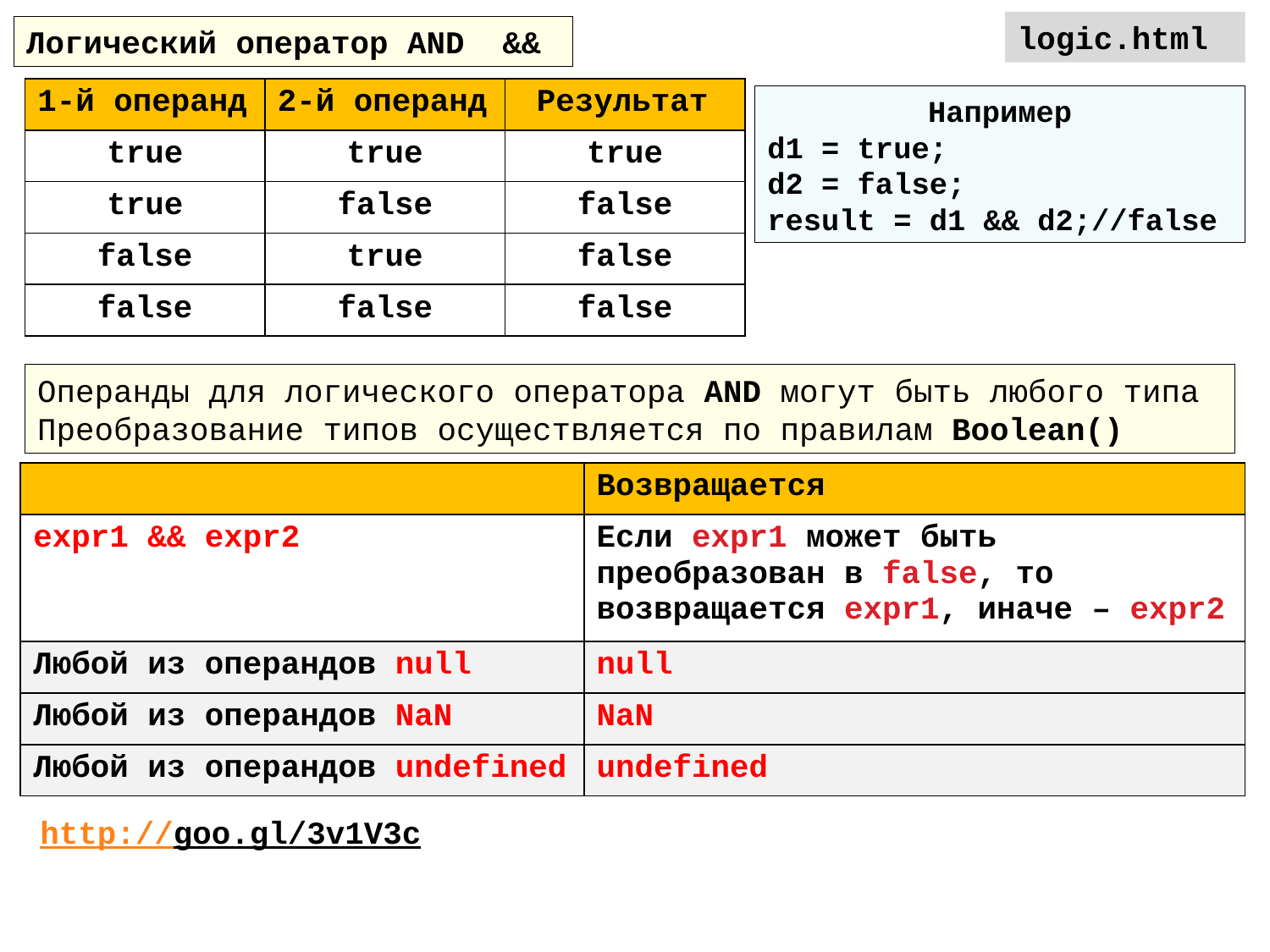

logic.html
Логический оператор AND  &&
| 1-й операнд | 2-й операнд | Результат |
| --- | --- | --- |
| true | true | true |
| true | false | false |
| false | true | false |
| false | false | false |
Например
d1 = true;
d2 = false;
result = d1 && d2;//false
Операнды для логического оператора AND могут быть любого типа
Преобразование типов осуществляется по правилам Boolean()
|  | Возвращается |
| --- | --- |
| expr1 && expr2 | Если expr1 может быть преобразован в false, то возвращается expr1, иначе – expr2 |
| Любой из операндов null | null |
| Любой из операндов NaN | NaN |
| Любой из операндов undefined | undefined |
http://goo.gl/3v1V3c